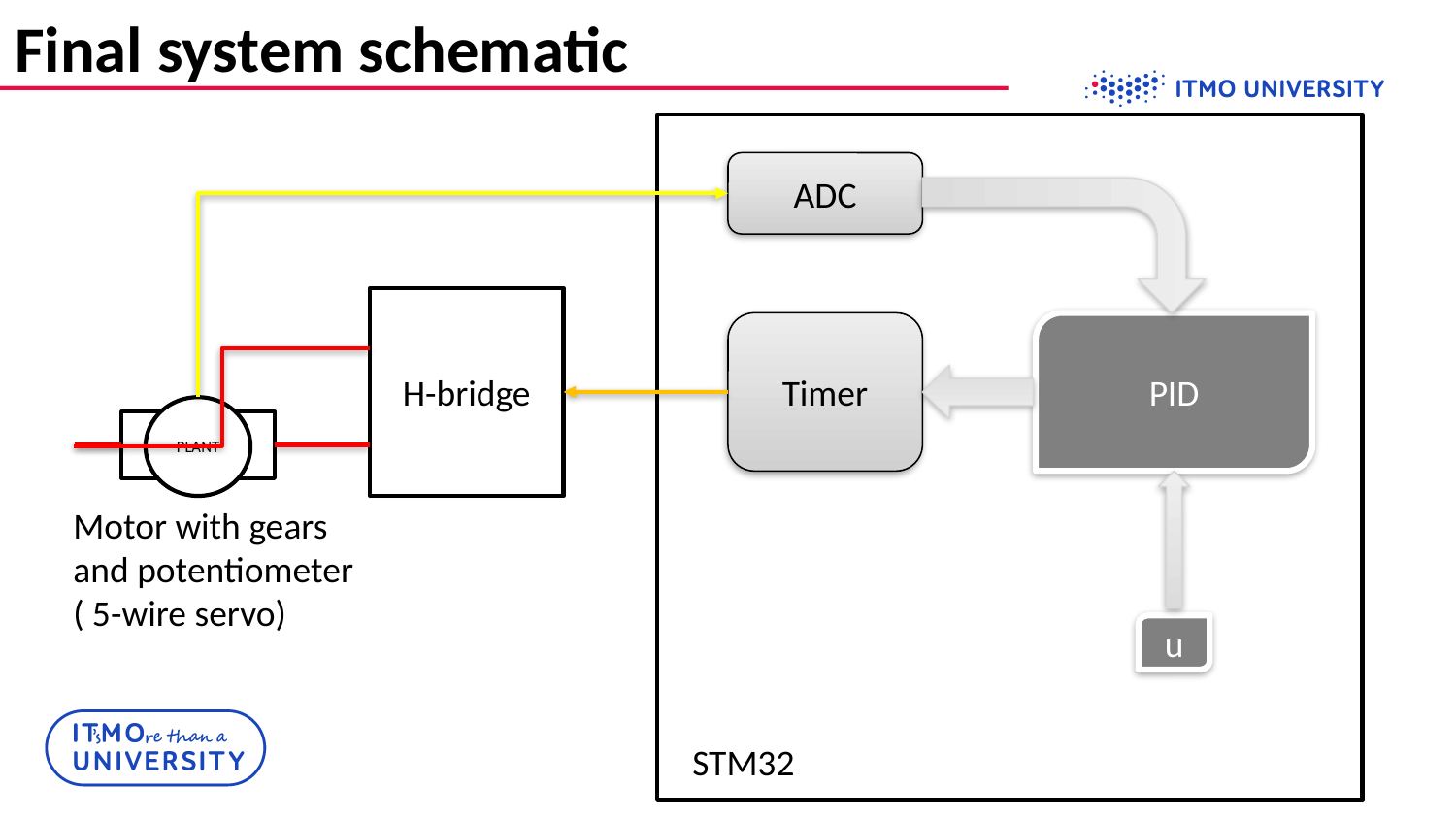

# Final system schematic

ADC
H-bridge
Timer
PID

PLANT

Motor with gears
and potentiometer
( 5-wire servo)
u
STM32